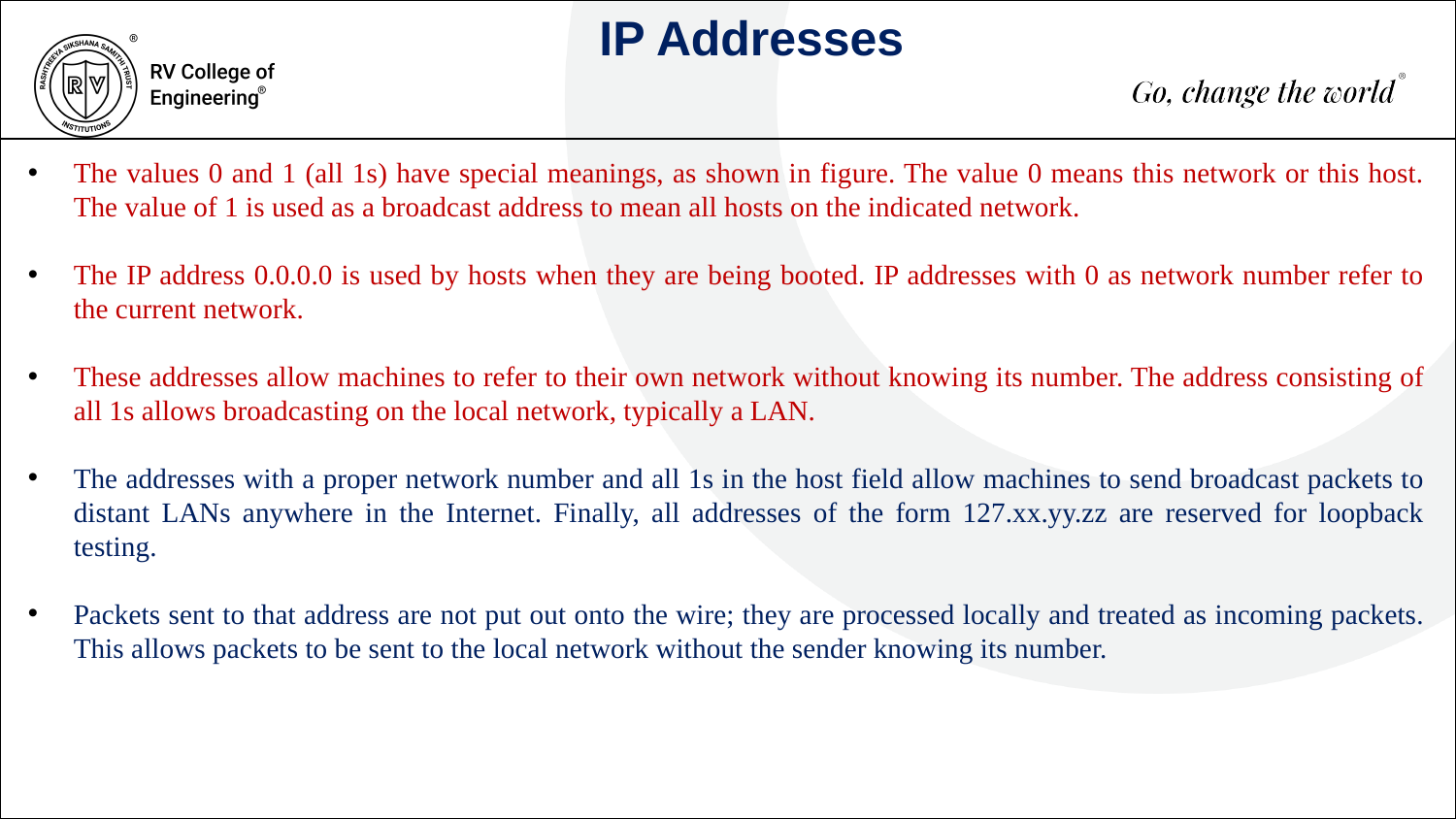

IP Addresses

The values 0 and 1 (all 1s) have special meanings, as shown in figure. The value 0 means this network or this host. The value of 1 is used as a broadcast address to mean all hosts on the indicated network.

The IP address 0.0.0.0 is used by hosts when they are being booted. IP addresses with 0 as network number refer to the current network.

These addresses allow machines to refer to their own network without knowing its number. The address consisting of all 1s allows broadcasting on the local network, typically a LAN.

The addresses with a proper network number and all 1s in the host field allow machines to send broadcast packets to distant LANs anywhere in the Internet. Finally, all addresses of the form 127.xx.yy.zz are reserved for loopback testing.

Packets sent to that address are not put out onto the wire; they are processed locally and treated as incoming packets. This allows packets to be sent to the local network without the sender knowing its number.